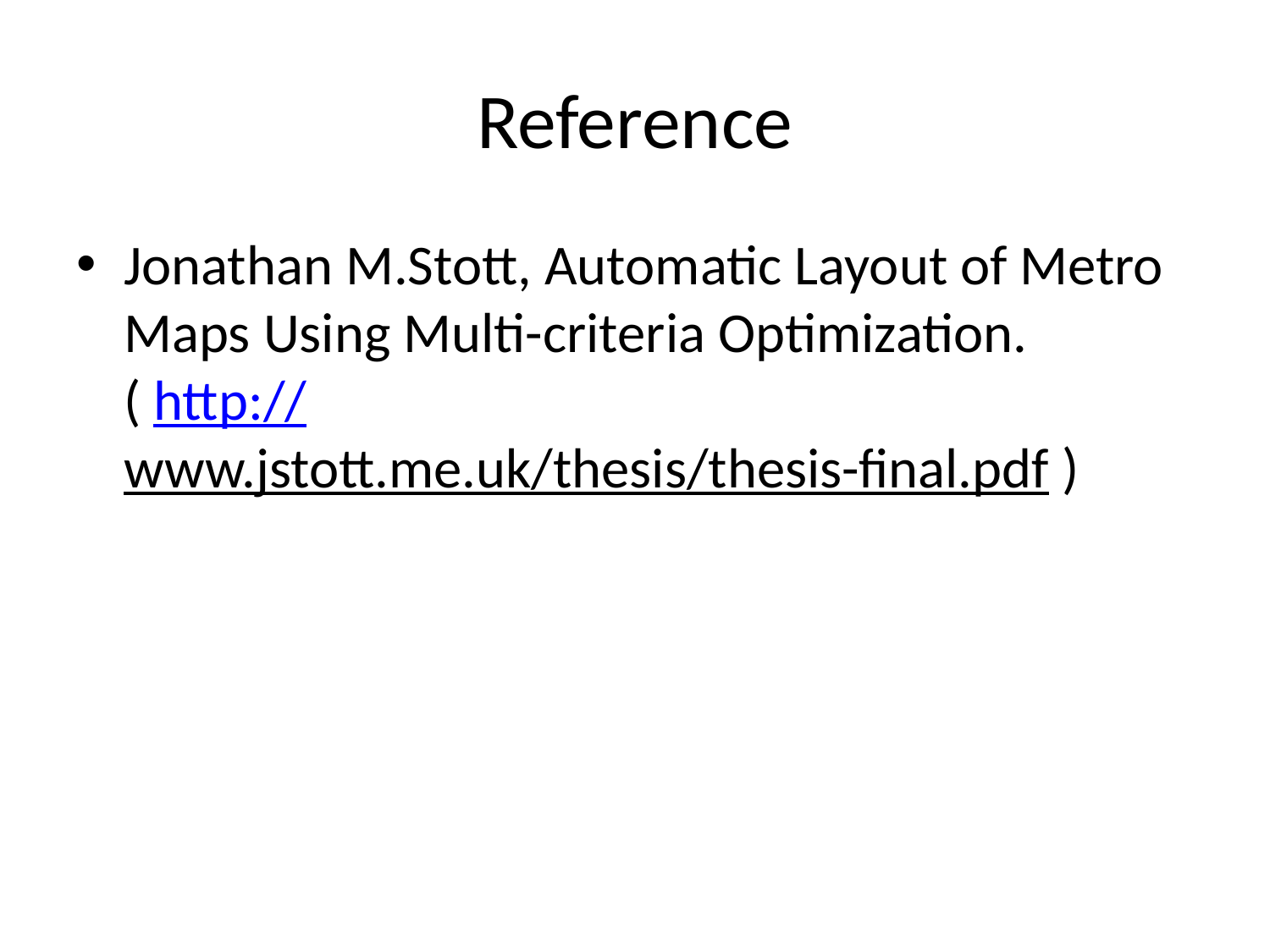

# Reference
Jonathan M.Stott, Automatic Layout of Metro Maps Using Multi-criteria Optimization.
( http://www.jstott.me.uk/thesis/thesis-final.pdf )